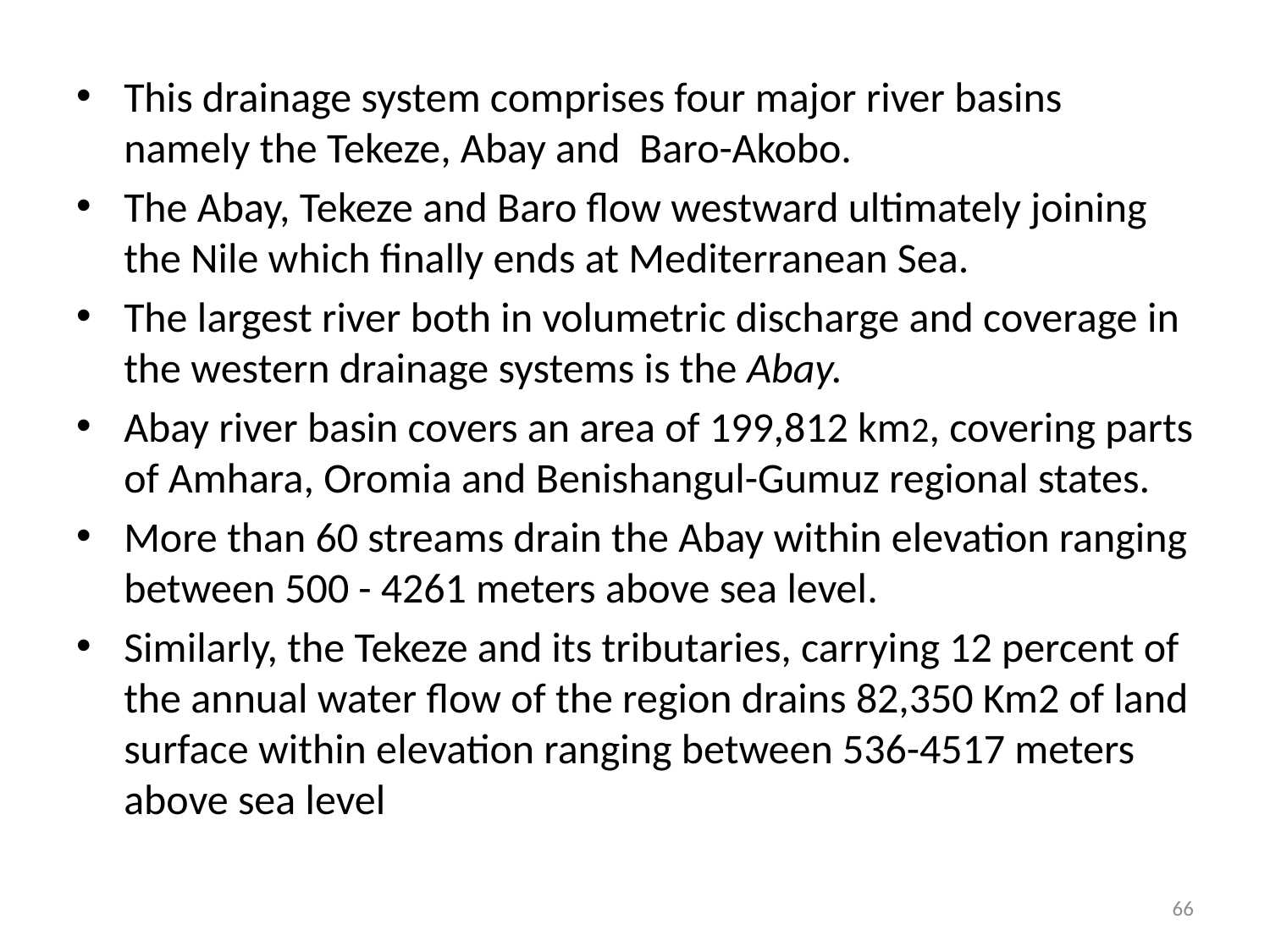

#
This drainage system comprises four major river basins namely the Tekeze, Abay and  Baro-Akobo.
The Abay, Tekeze and Baro flow westward ultimately joining the Nile which finally ends at Mediterranean Sea.
The largest river both in volumetric discharge and coverage in the western drainage systems is the Abay.
Abay river basin covers an area of 199,812 km2, covering parts of Amhara, Oromia and Benishangul-Gumuz regional states.
More than 60 streams drain the Abay within elevation ranging between 500 - 4261 meters above sea level.
Similarly, the Tekeze and its tributaries, carrying 12 percent of the annual water flow of the region drains 82,350 Km2 of land surface within elevation ranging between 536-4517 meters above sea level
66